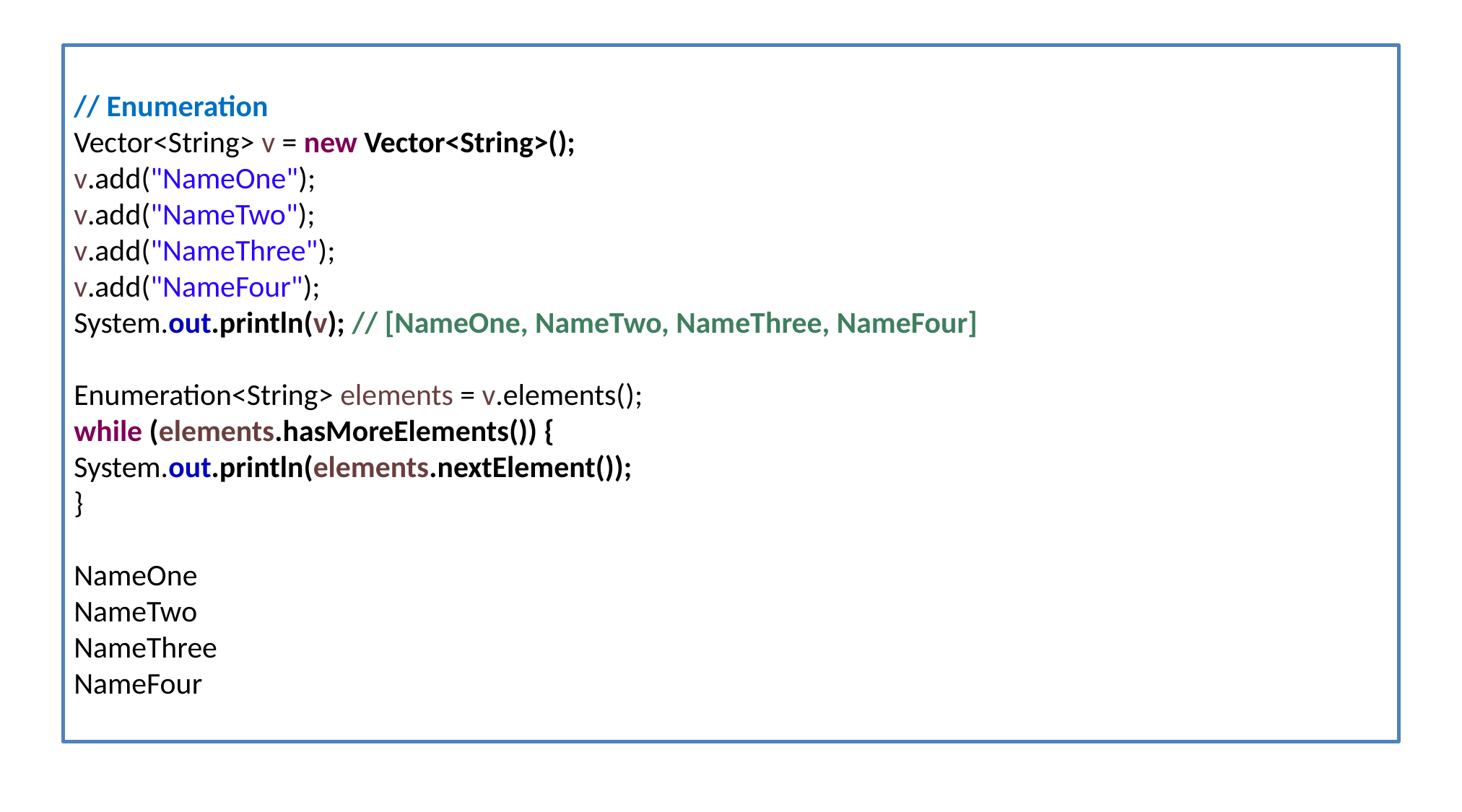

// Enumeration
Vector<String> v = new Vector<String>();
v.add("NameOne");
v.add("NameTwo");
v.add("NameThree");
v.add("NameFour");
System.out.println(v); // [NameOne, NameTwo, NameThree, NameFour]

Enumeration<String> elements = v.elements();
while (elements.hasMoreElements()) {
System.out.println(elements.nextElement());
}

NameOne
NameTwo
NameThree
NameFour